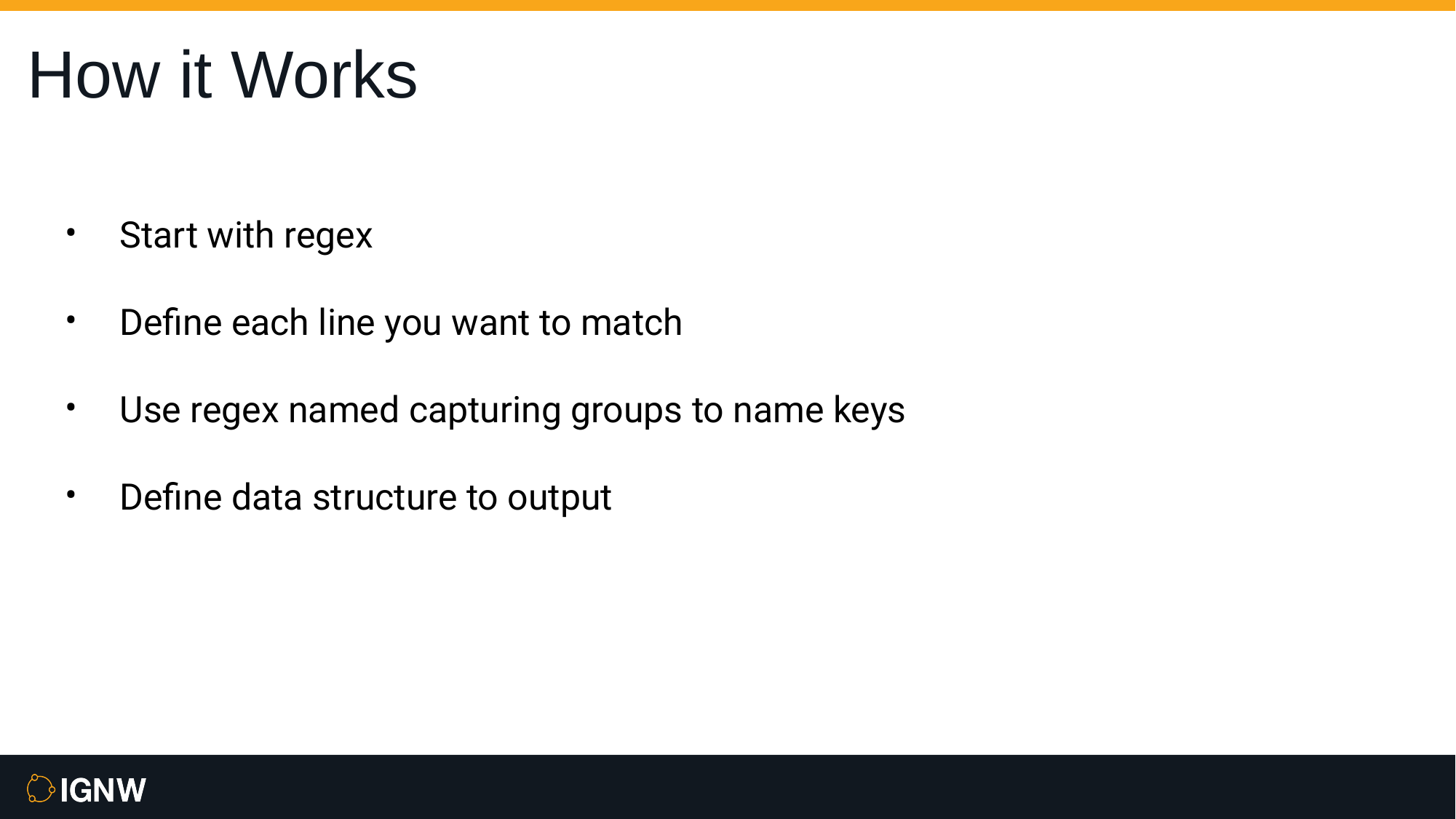

# How it Works
Start with regex
Define each line you want to match
Use regex named capturing groups to name keys
Define data structure to output